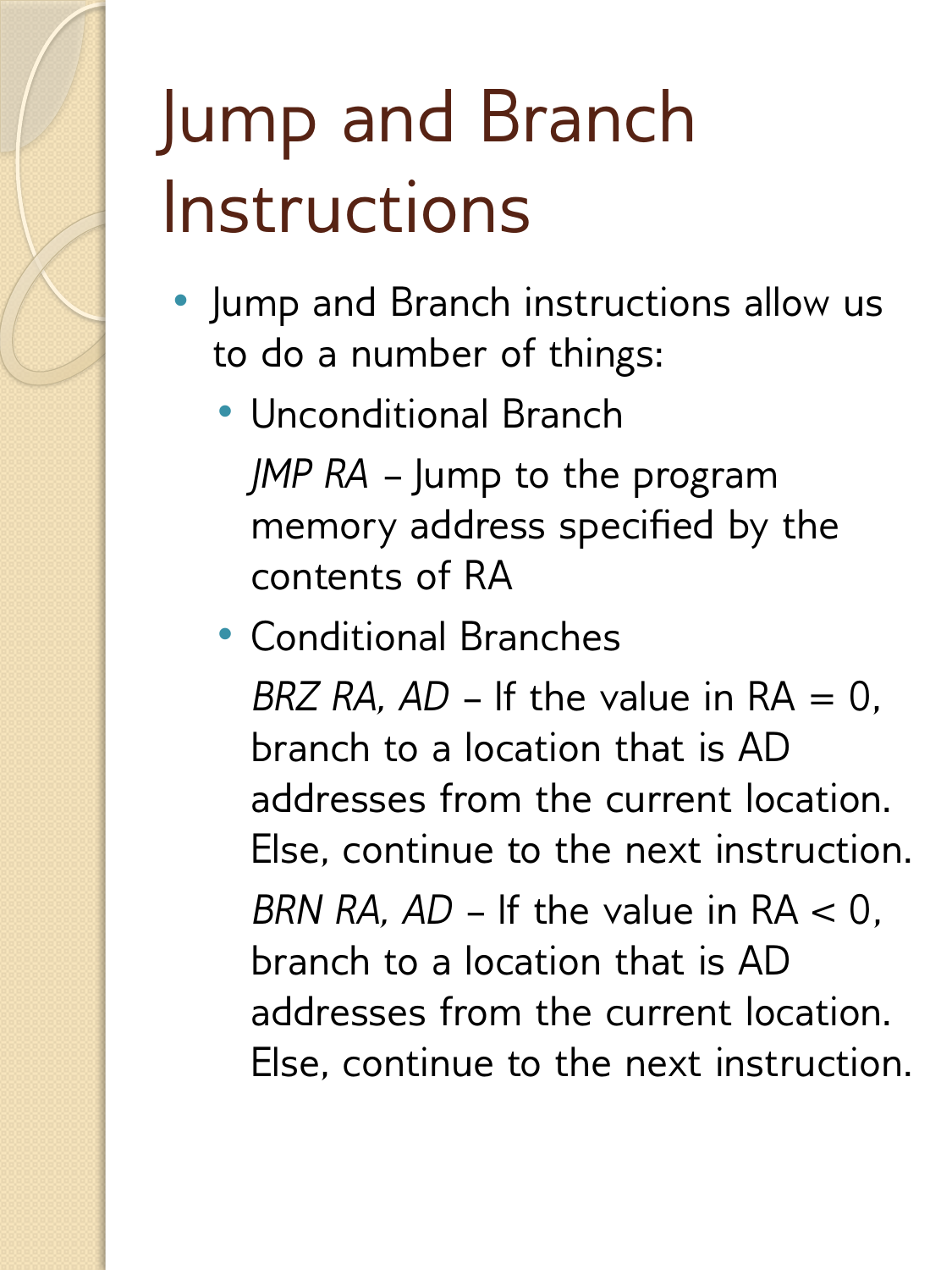

# Jump and Branch Instructions
Jump and Branch instructions allow us to do a number of things:
Unconditional Branch
	JMP RA – Jump to the program memory address specified by the contents of RA
Conditional Branches
	BRZ RA, AD – If the value in RA = 0, branch to a location that is AD addresses from the current location. Else, continue to the next instruction.
	BRN RA, AD – If the value in RA < 0, branch to a location that is AD addresses from the current location. Else, continue to the next instruction.